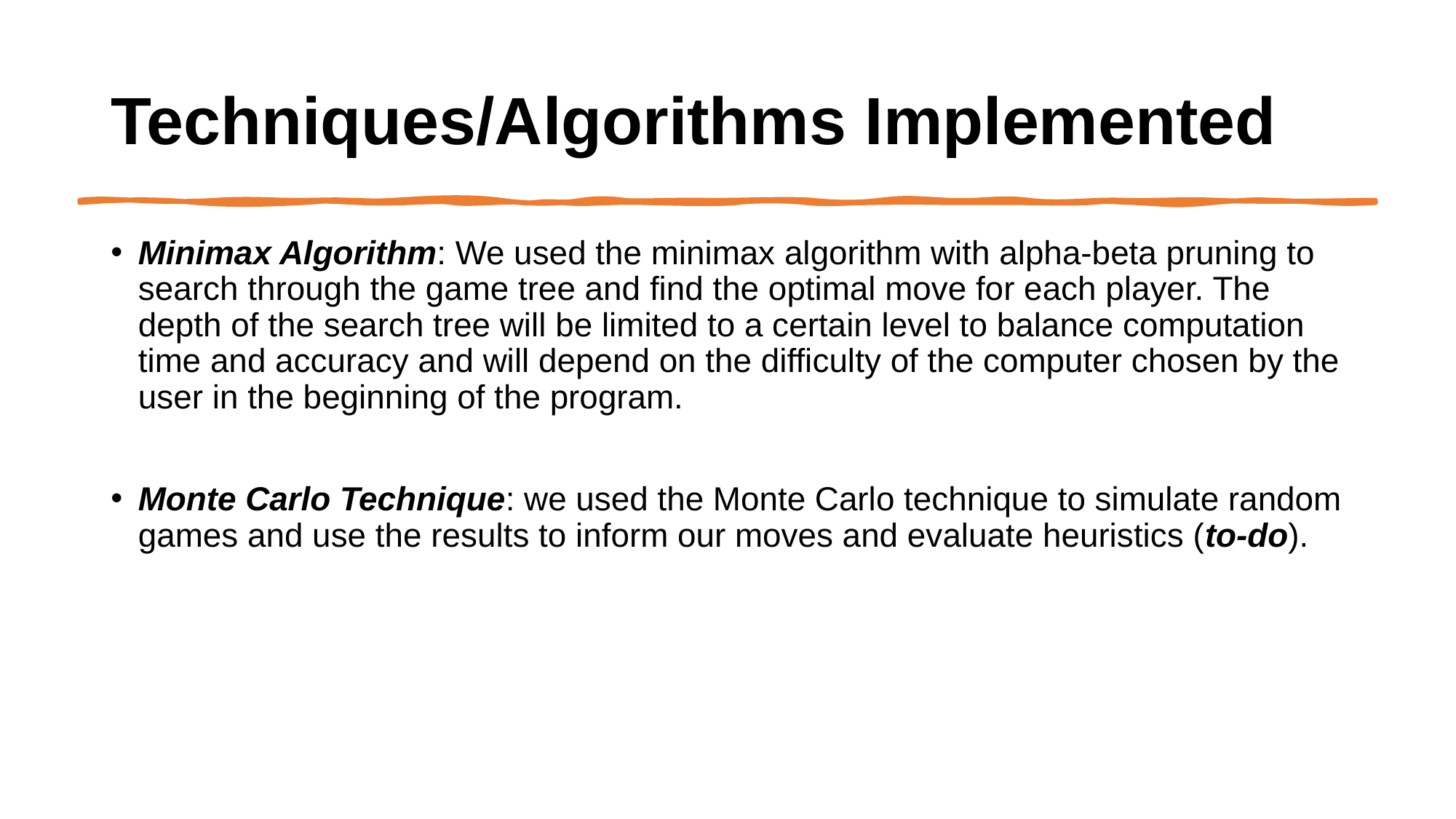

# Techniques/Algorithms Implemented

Minimax Algorithm: We used the minimax algorithm with alpha-beta pruning to search through the game tree and find the optimal move for each player. The depth of the search tree will be limited to a certain level to balance computation time and accuracy and will depend on the difficulty of the computer chosen by the user in the beginning of the program.

Monte Carlo Technique: we used the Monte Carlo technique to simulate random games and use the results to inform our moves and evaluate heuristics (to-do).